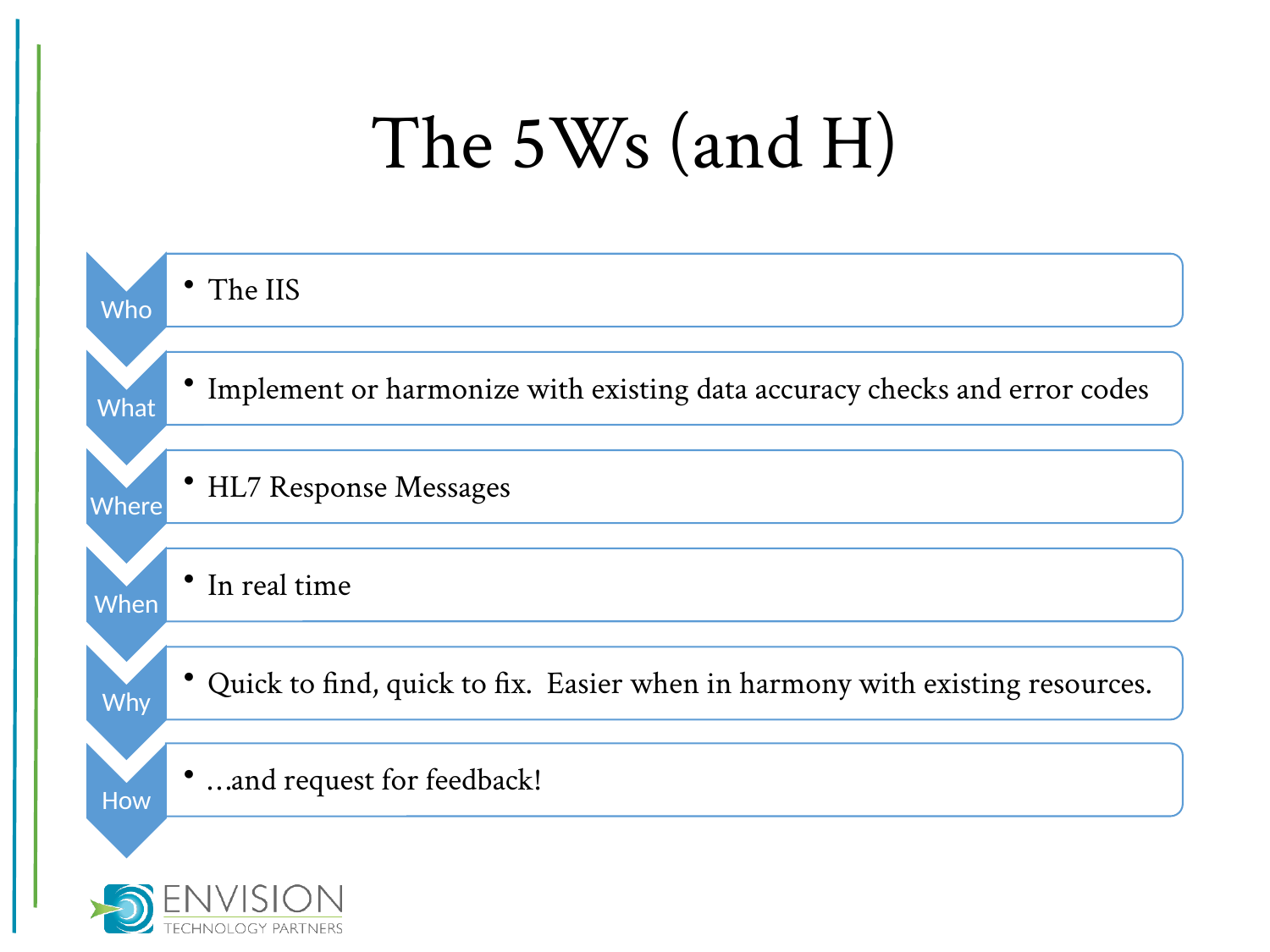

# The 5Ws (and H)
Who
The IIS
What
Implement or harmonize with existing data accuracy checks and error codes
Where
HL7 Response Messages
When
In real time
Why
Quick to find, quick to fix.  Easier when in harmony with existing resources.
How
…and request for feedback!